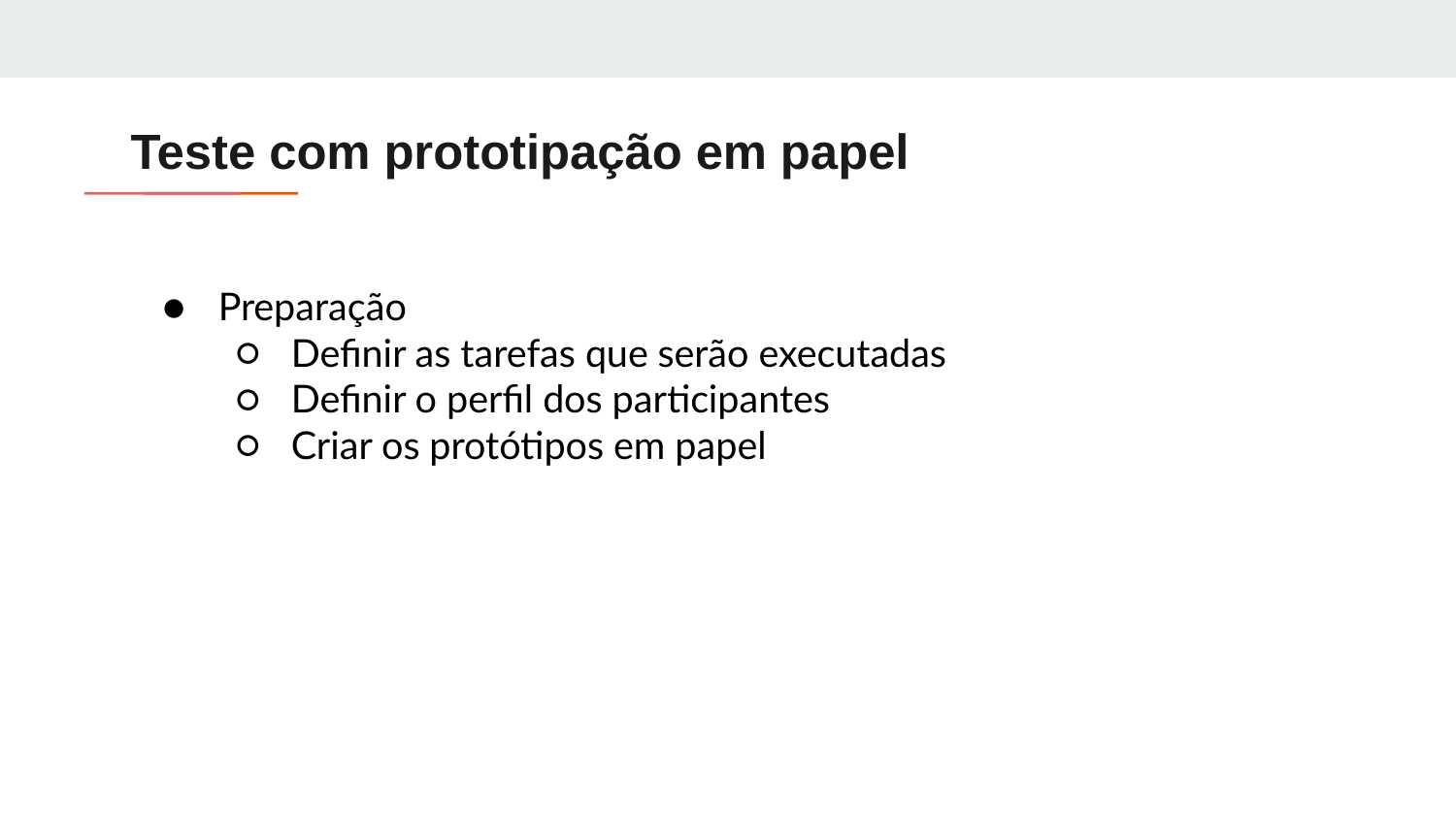

# Teste com prototipação em papel

Preparação
Definir as tarefas que serão executadas
Definir o perfil dos participantes
Criar os protótipos em papel